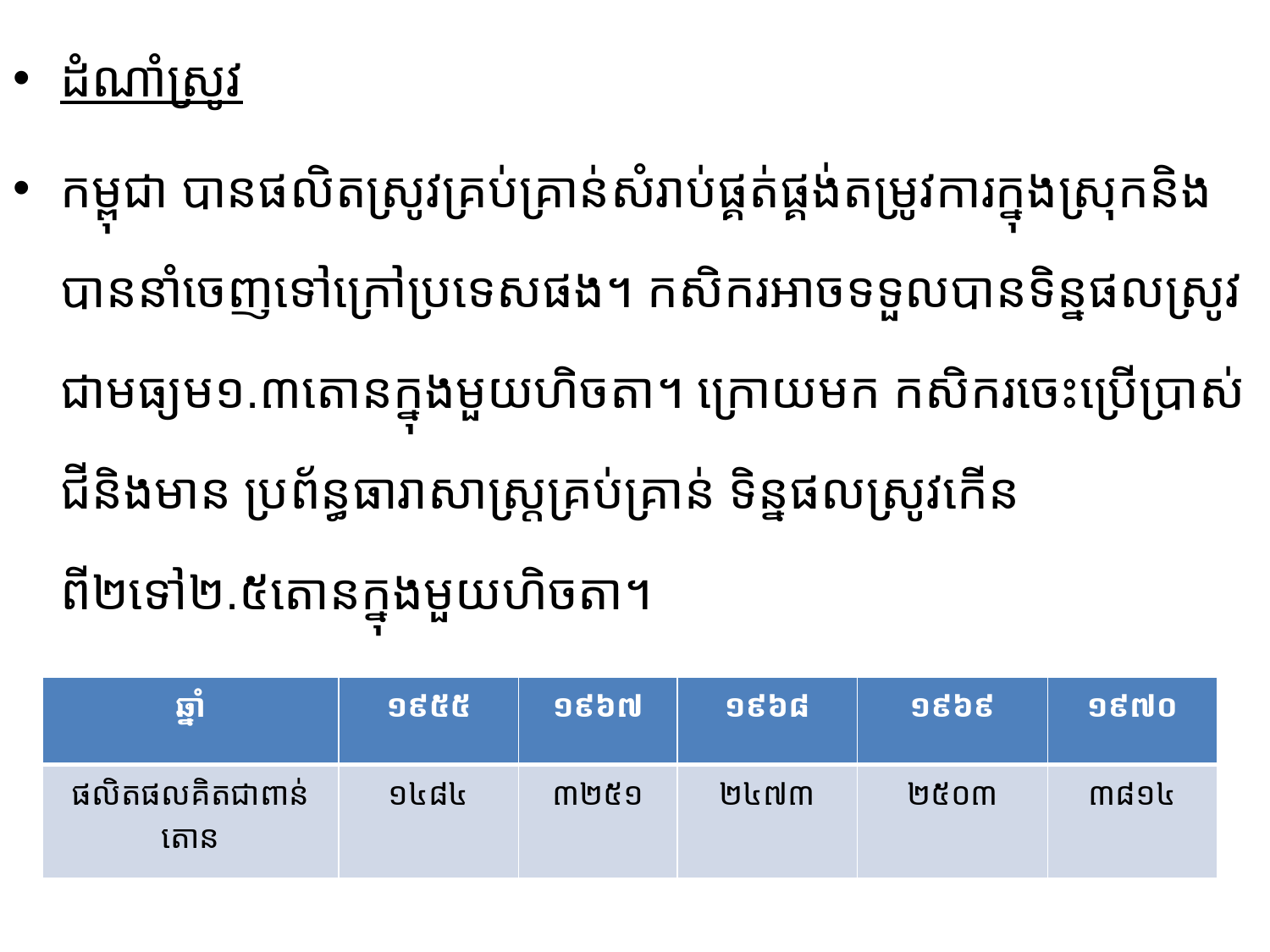

ដំណាំស្រូវ
កម្ពុជា បានផលិតស្រូវគ្រប់គ្រាន់សំរាប់ផ្គត់ផ្គង់តម្រូវការក្នុងស្រុកនិងបាននាំចេញទៅក្រៅ​ប្រទេសផង​។ កសិករអាចទទួលបានទិន្នផលស្រូវជាមធ្យម១.៣តោនក្នុងមួយហិចតា។ ក្រោយមក កសិករចេះប្រើប្រាស់ជីនិង​មាន ប្រព័ន្ធធារាសាស្រ្តគ្រប់គ្រាន់​ ទិន្នផលស្រូវកើនពី២ទៅ២.៥តោនក្នុងមួយហិចតា។
| ឆ្នាំ | ១៩៥៥ | ១៩៦៧ | ១៩៦៨ | ១៩៦៩ | ១៩៧០ |
| --- | --- | --- | --- | --- | --- |
| ផលិតផលគិតជាពាន់តោន | ១៤៨៤ | ៣២៥១ | ២៤៧៣ | ២៥០៣ | ៣៨១៤ |